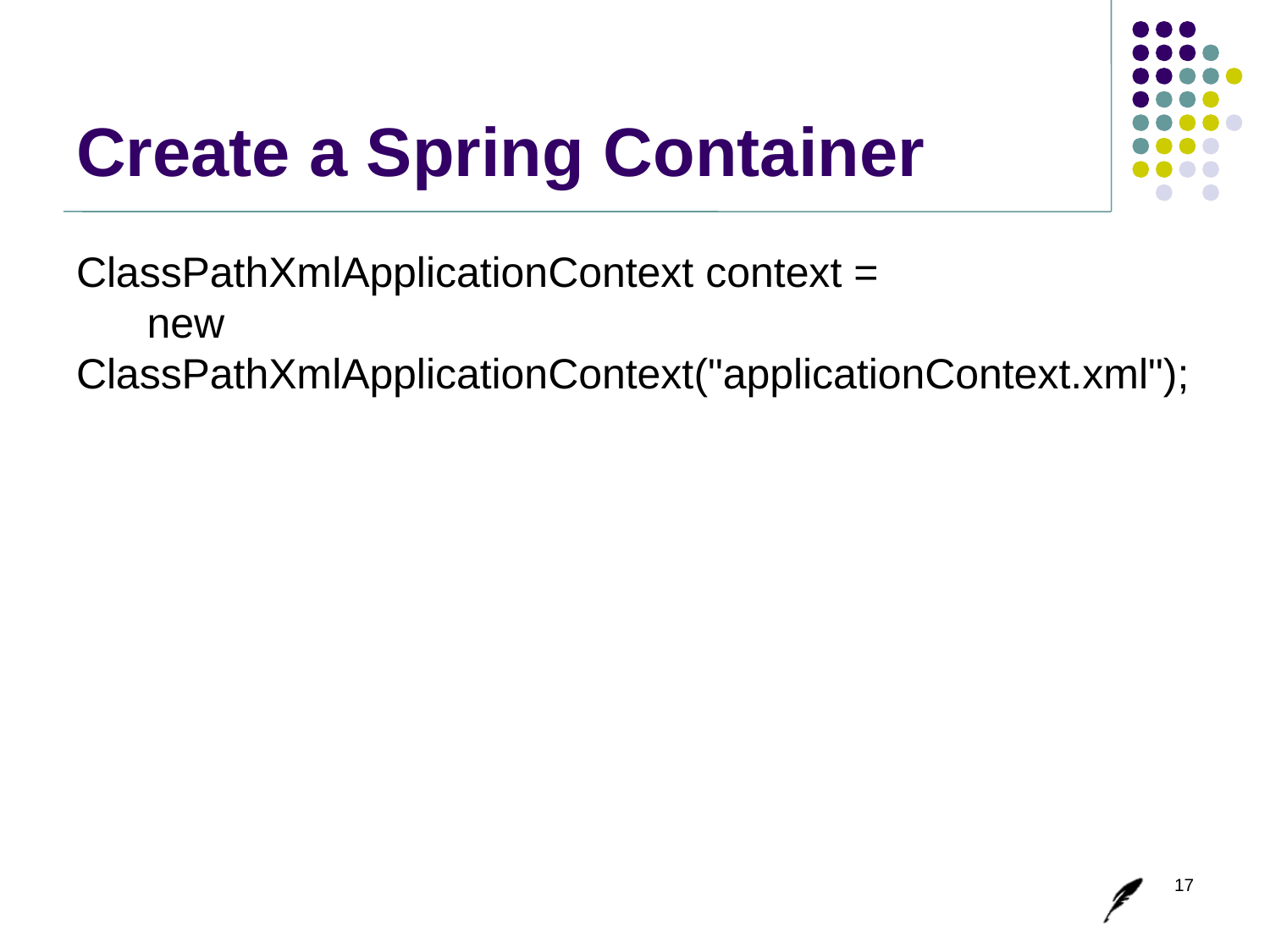

# Create a Spring Container
ClassPathXmlApplicationContext context =
      new ClassPathXmlApplicationContext("applicationContext.xml");
17